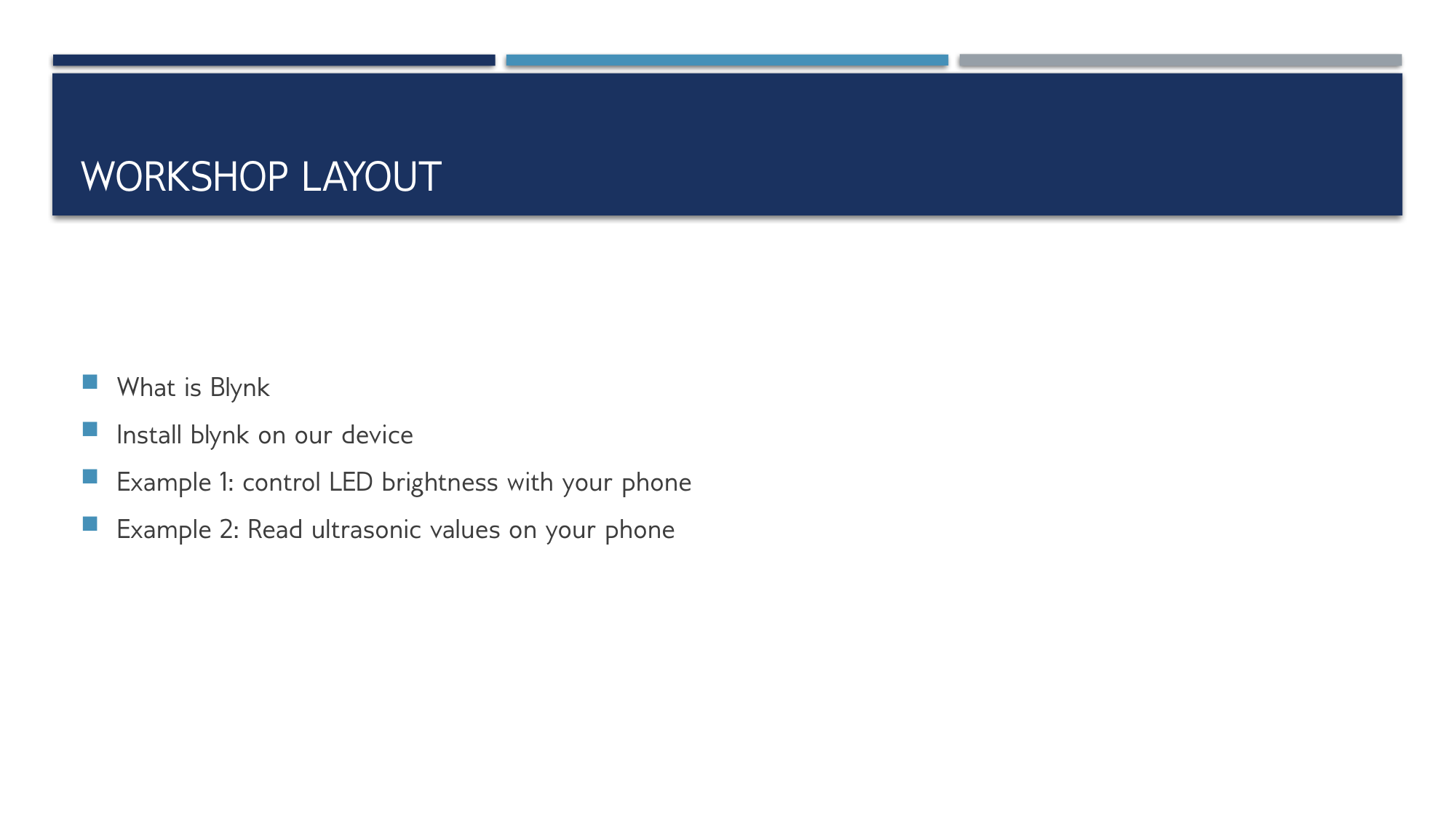

# Workshop layout
What is Blynk
Install blynk on our device
Example 1: control LED brightness with your phone
Example 2: Read ultrasonic values on your phone